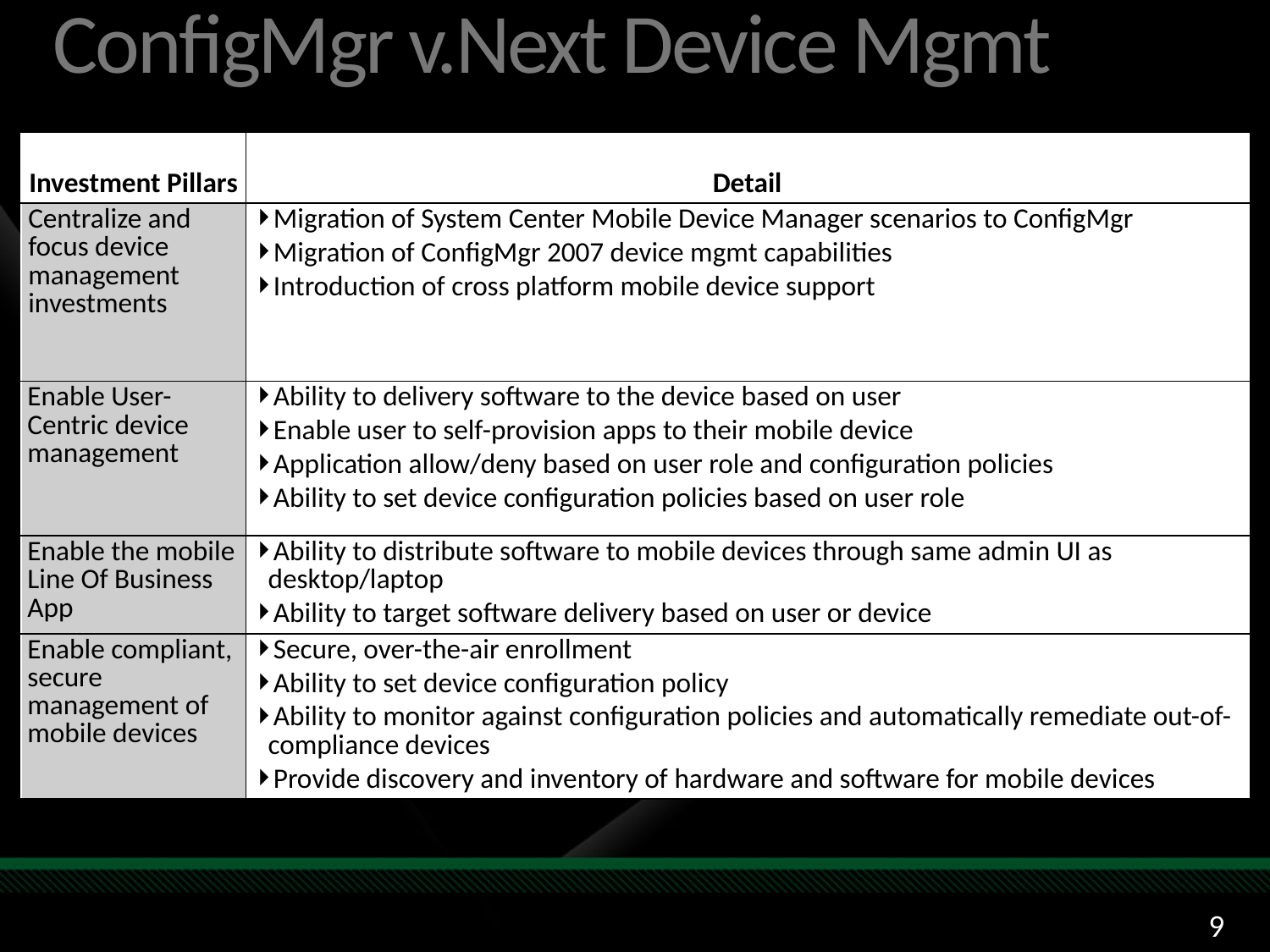

ConfigMgr v.Next Device Mgmt
| Investment Pillars | Detail |
| --- | --- |
| Centralize and focus device management investments | Migration of System Center Mobile Device Manager scenarios to ConfigMgr Migration of ConfigMgr 2007 device mgmt capabilities Introduction of cross platform mobile device support |
| Enable User-Centric device management | Ability to delivery software to the device based on user Enable user to self-provision apps to their mobile device Application allow/deny based on user role and configuration policies Ability to set device configuration policies based on user role |
| Enable the mobile Line Of Business App | Ability to distribute software to mobile devices through same admin UI as desktop/laptop Ability to target software delivery based on user or device |
| Enable compliant, secure management of mobile devices | Secure, over-the-air enrollment Ability to set device configuration policy Ability to monitor against configuration policies and automatically remediate out-of-compliance devices Provide discovery and inventory of hardware and software for mobile devices |
9